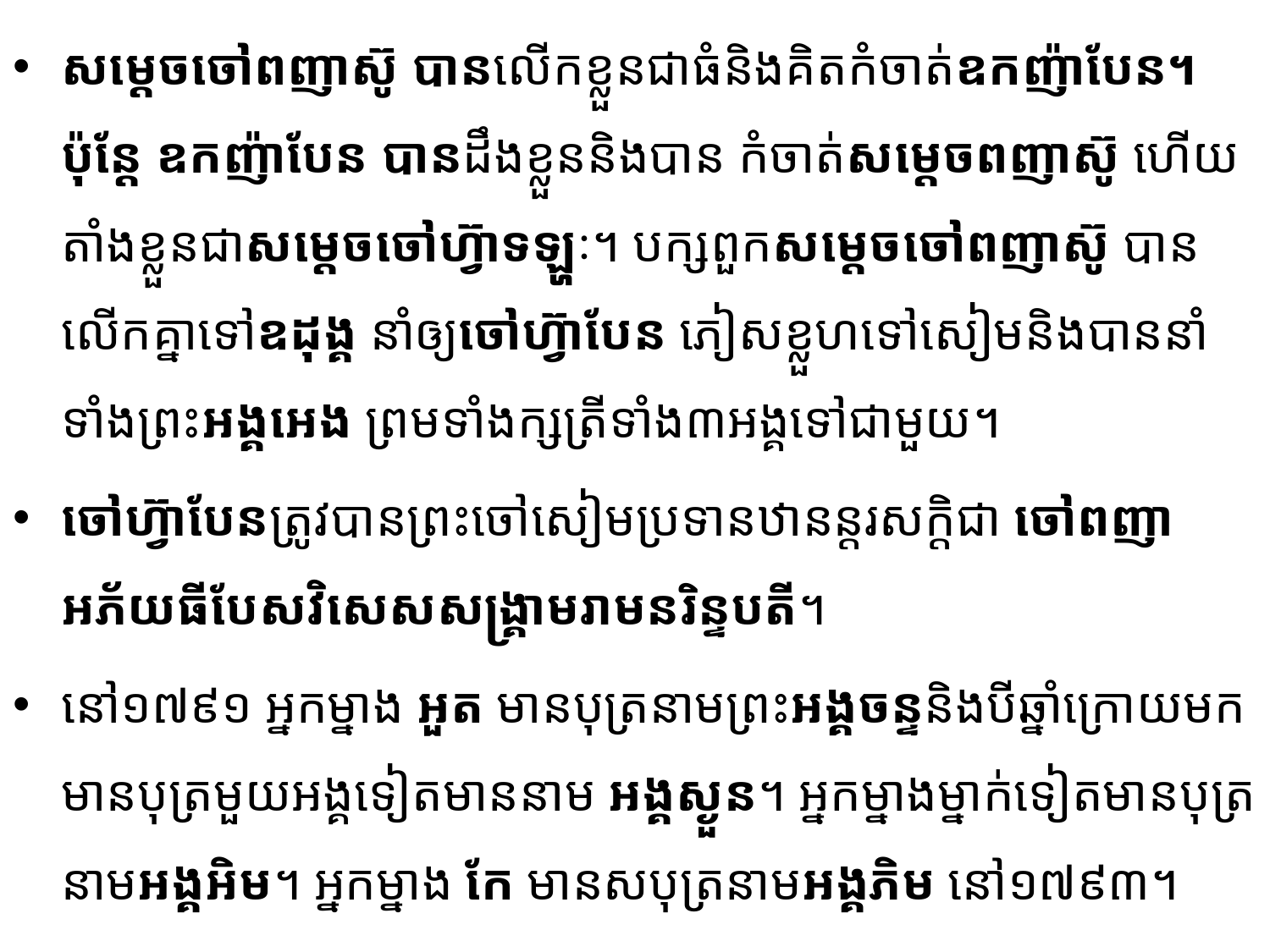

សម្តេចចៅពញាស៊ូ បានលើកខ្លួនជាធំនិងគិតកំចាត់ឧកញ៉ាបែន។ ប៉ុន្តែ ឧកញ៉ាបែន បានដឹងខ្លួន​និងបាន កំចាត់សម្តេចពញាស៊ូ ហើយតាំងខ្លួនជាសម្តេចចៅហ៊្វាទឡ្ហៈ។ បក្សពួកសម្តេចចៅពញាស៊ូ បានលើកគ្នាទៅឧដុង្គ នាំឲ្យចៅហ៊្វាបែន ភៀសខ្លួហទៅសៀមនិងបាននាំទាំងព្រះអង្គអេង ព្រមទាំងក្សត្រីទាំង៣អង្គទៅជាមួយ​។
ចៅហ៊្វាបែនត្រូវបានព្រះចៅសៀមប្រទានឋានន្តរសក្តិជា ចៅពញាអភ័យធីបែសវិសេស​សង្គ្រាម​រាមន​រិន្ទបតី។
នៅ១៧៩១ អ្នកម្នាង អួត មានបុត្រនាមព្រះអង្គចន្ទនិងបីឆ្នាំក្រោយមកមានបុត្រមួយអង្គទៀតមាននាម អង្គស្ងួន។ អ្នកម្នាងម្នាក់ទៀតមានបុត្រនាមអង្គអិម។ អ្នកម្នាង កែ មានសបុត្រនាមអង្គភិម នៅ១៧៩៣។